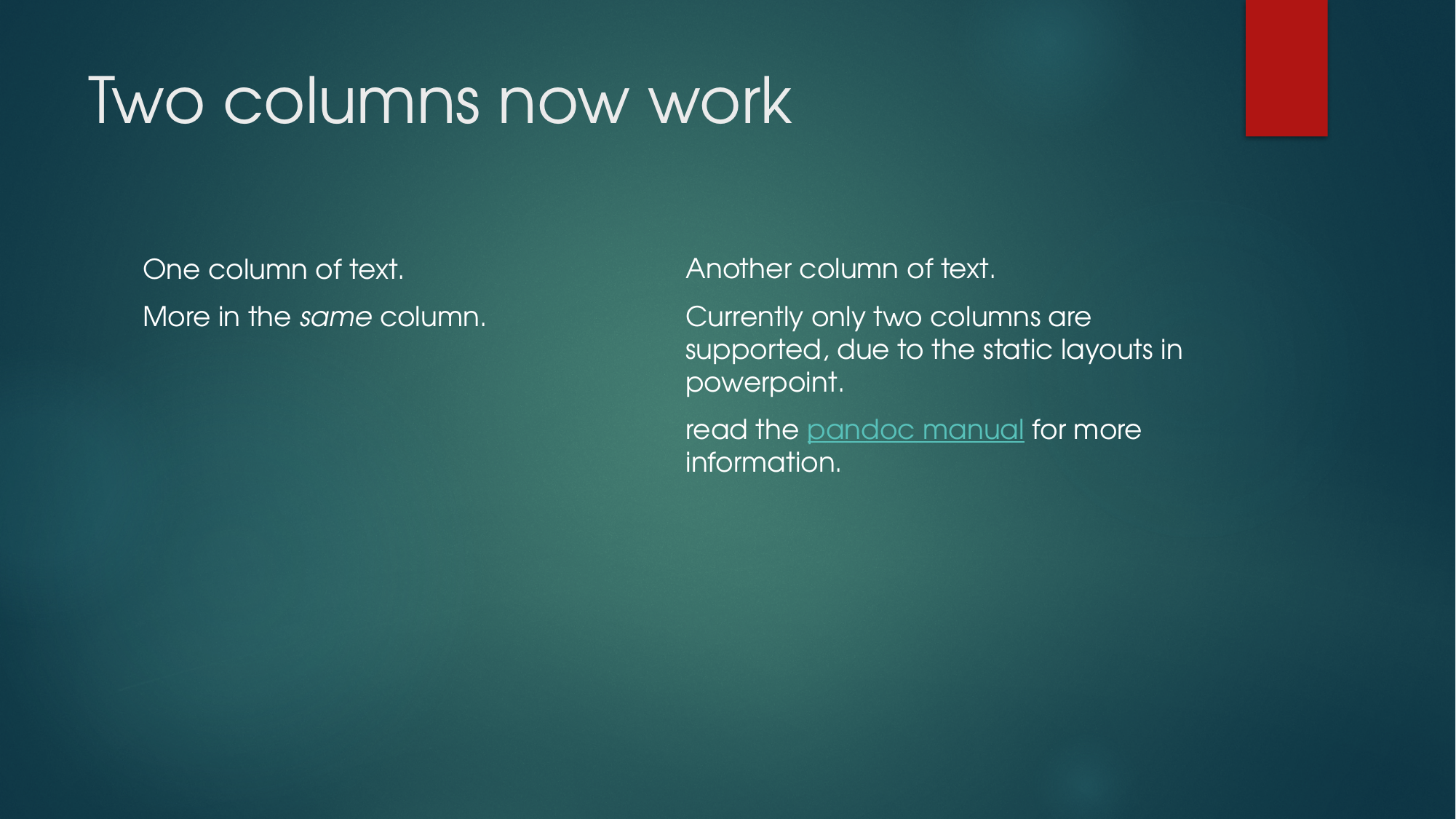

# Two columns now work
Another column of text.
Currently only two columns are supported, due to the static layouts in powerpoint.
read the pandoc manual for more information.
One column of text.
More in the same column.